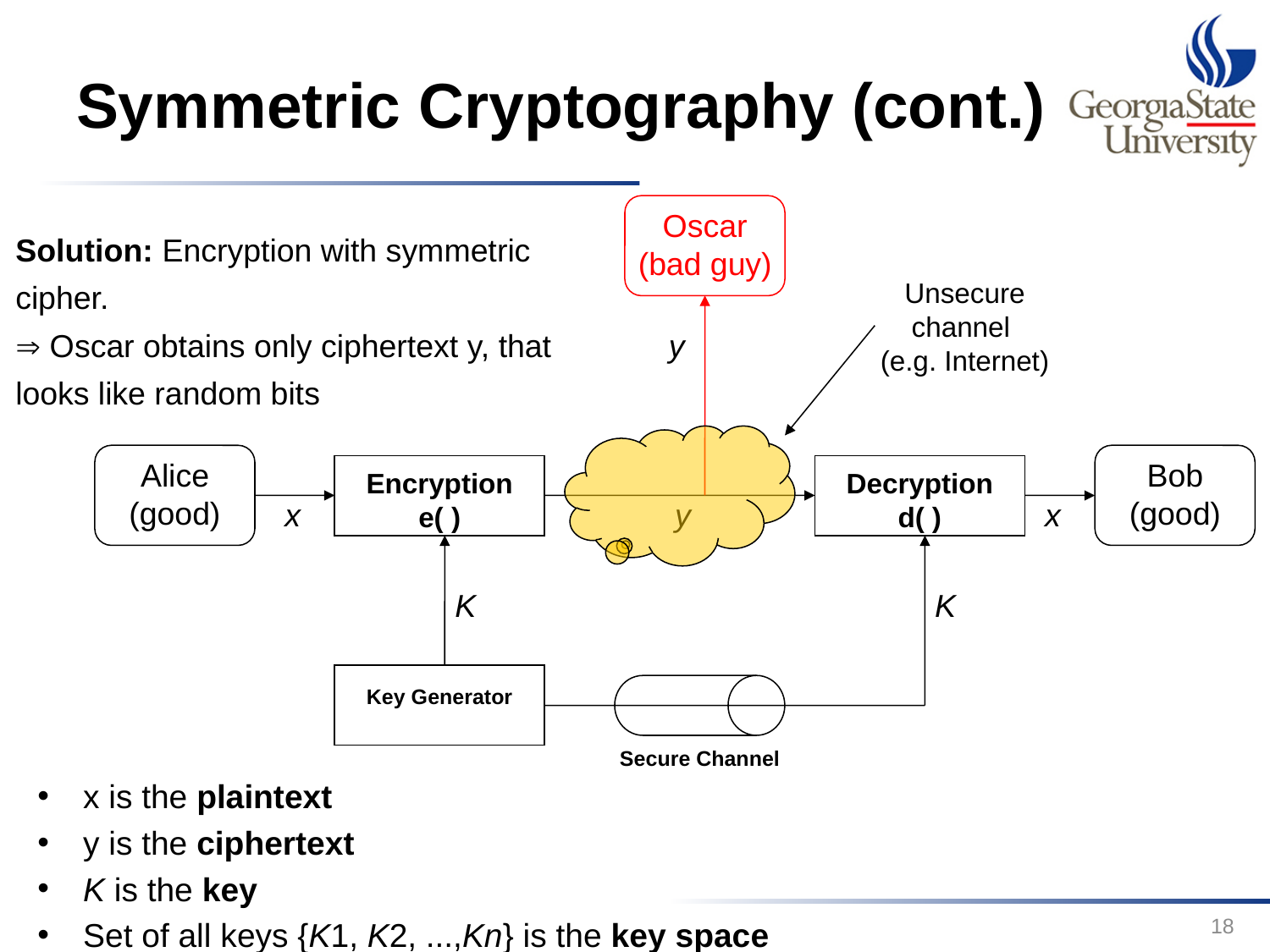

# Symmetric Cryptography (cont.)

Oscar
(bad guy)
Solution: Encryption with symmetric cipher.
⇒ Oscar obtains only ciphertext y, that looks like random bits
Unsecure channel
(e.g. Internet)

y

Alice
(good)

Bob
(good)

Encryption
e( )
Decryption
d( )

x

y

x

K
K

Key Generator

Secure Channel

x is the plaintext
y is the ciphertext
K is the key
Set of all keys {K1, K2, ...,Kn} is the key space
18